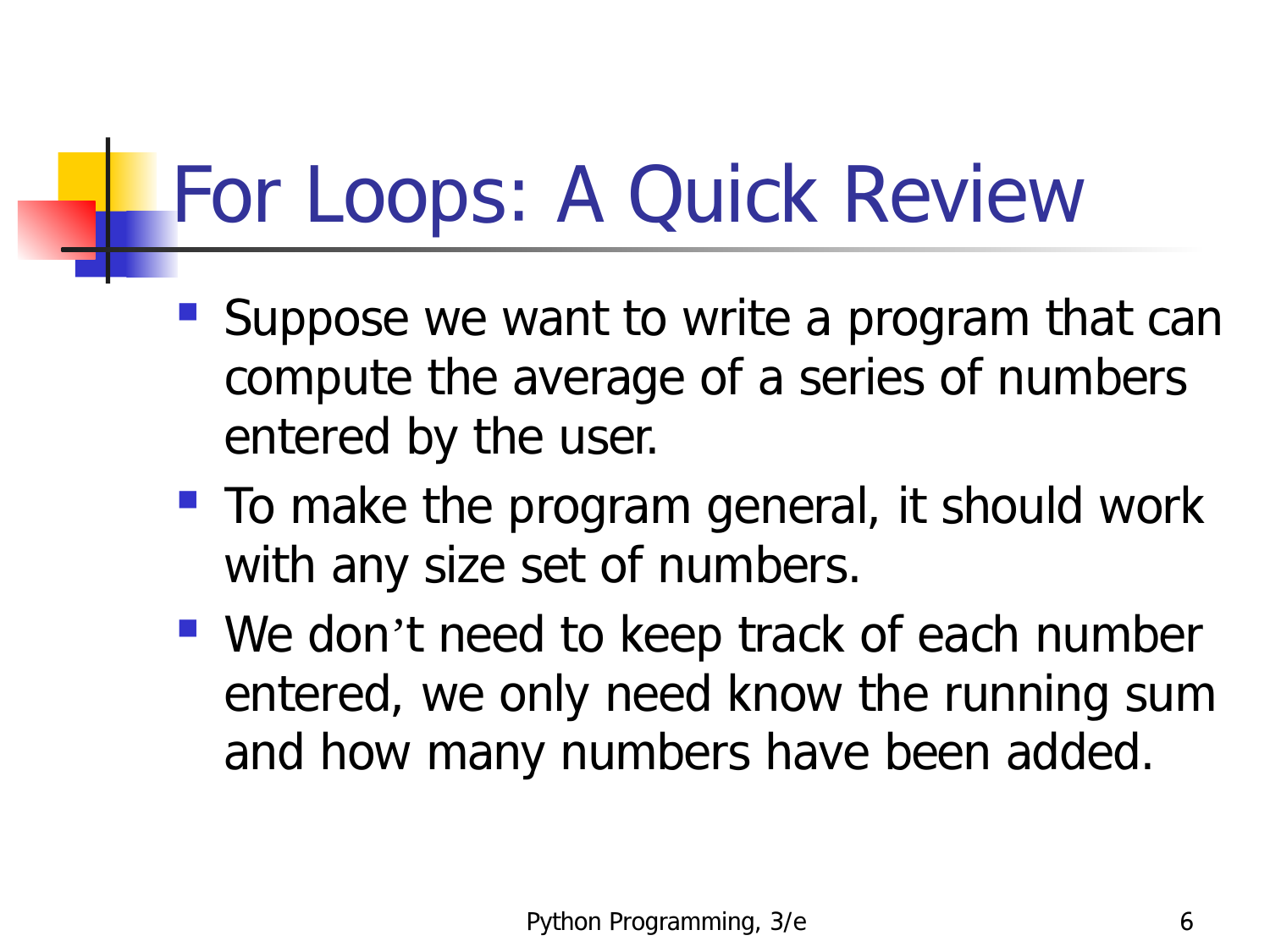

# For Loops: A Quick Review
Suppose we want to write a program that can compute the average of a series of numbers entered by the user.
To make the program general, it should work with any size set of numbers.
We don’t need to keep track of each number entered, we only need know the running sum and how many numbers have been added.
Python Programming, 3/e
6